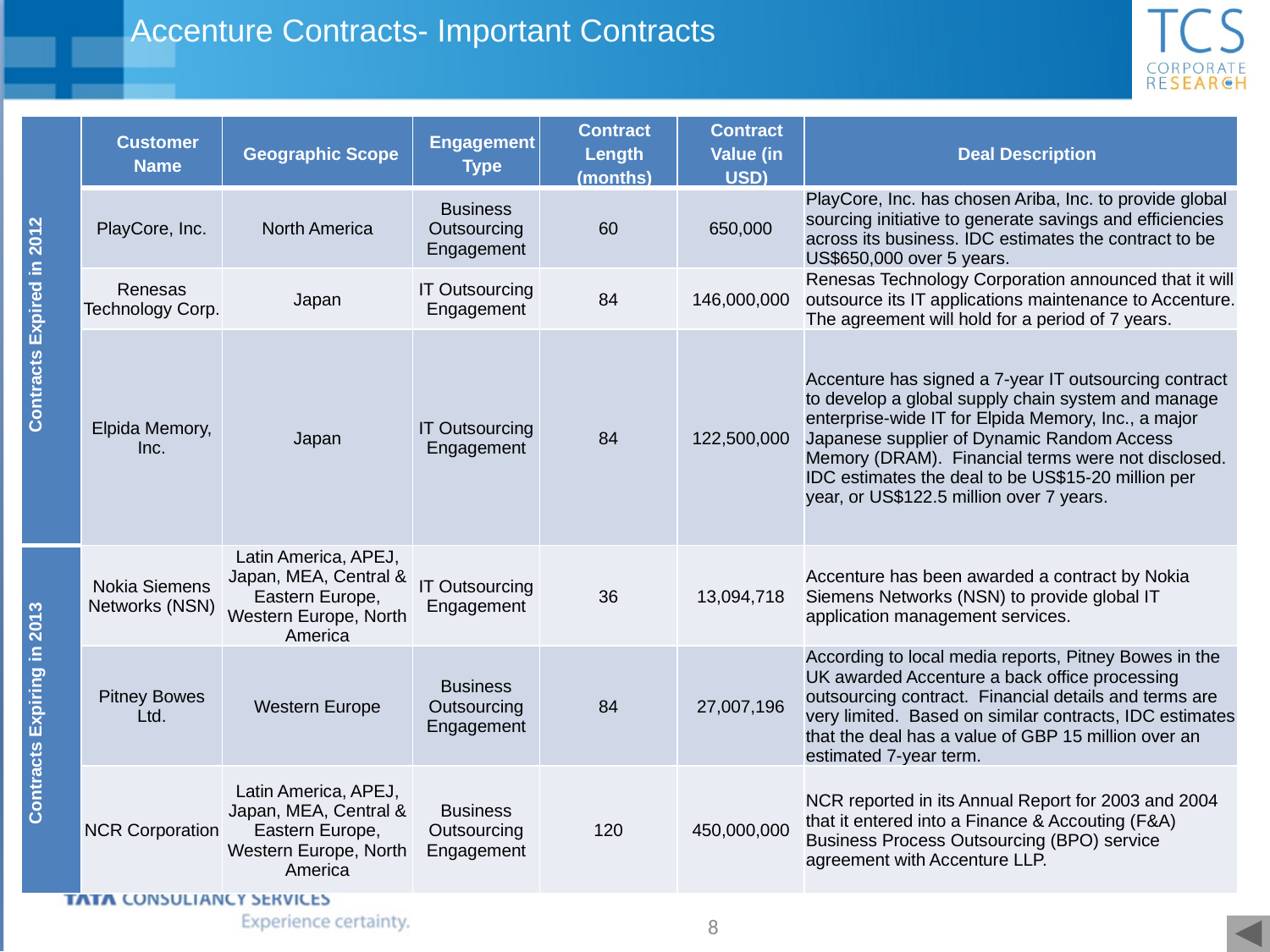

Accenture Contracts- Important Contracts
| Contracts Expired in 2012 | Customer Name | Geographic Scope | Engagement Type | Contract Length (months) | Contract Value (in USD) | Deal Description |
| --- | --- | --- | --- | --- | --- | --- |
|  | PlayCore, Inc. | North America | Business Outsourcing Engagement | 60 | 650,000 | PlayCore, Inc. has chosen Ariba, Inc. to provide global sourcing initiative to generate savings and efficiencies across its business. IDC estimates the contract to be US$650,000 over 5 years. |
|  | Renesas Technology Corp. | Japan | IT Outsourcing Engagement | 84 | 146,000,000 | Renesas Technology Corporation announced that it will outsource its IT applications maintenance to Accenture. The agreement will hold for a period of 7 years. |
|  | Elpida Memory, Inc. | Japan | IT Outsourcing Engagement | 84 | 122,500,000 | Accenture has signed a 7-year IT outsourcing contract to develop a global supply chain system and manage enterprise-wide IT for Elpida Memory, Inc., a major Japanese supplier of Dynamic Random Access Memory (DRAM). Financial terms were not disclosed. IDC estimates the deal to be US$15-20 million per year, or US$122.5 million over 7 years. |
| Contracts Expiring in 2013 | Nokia Siemens Networks (NSN) | Latin America, APEJ, Japan, MEA, Central & Eastern Europe, Western Europe, North America | IT Outsourcing Engagement | 36 | 13,094,718 | Accenture has been awarded a contract by Nokia Siemens Networks (NSN) to provide global IT application management services. |
|  | Pitney Bowes Ltd. | Western Europe | Business Outsourcing Engagement | 84 | 27,007,196 | According to local media reports, Pitney Bowes in the UK awarded Accenture a back office processing outsourcing contract. Financial details and terms are very limited. Based on similar contracts, IDC estimates that the deal has a value of GBP 15 million over an estimated 7-year term. |
|  | NCR Corporation | Latin America, APEJ, Japan, MEA, Central & Eastern Europe, Western Europe, North America | Business Outsourcing Engagement | 120 | 450,000,000 | NCR reported in its Annual Report for 2003 and 2004 that it entered into a Finance & Accouting (F&A) Business Process Outsourcing (BPO) service agreement with Accenture LLP. |
8